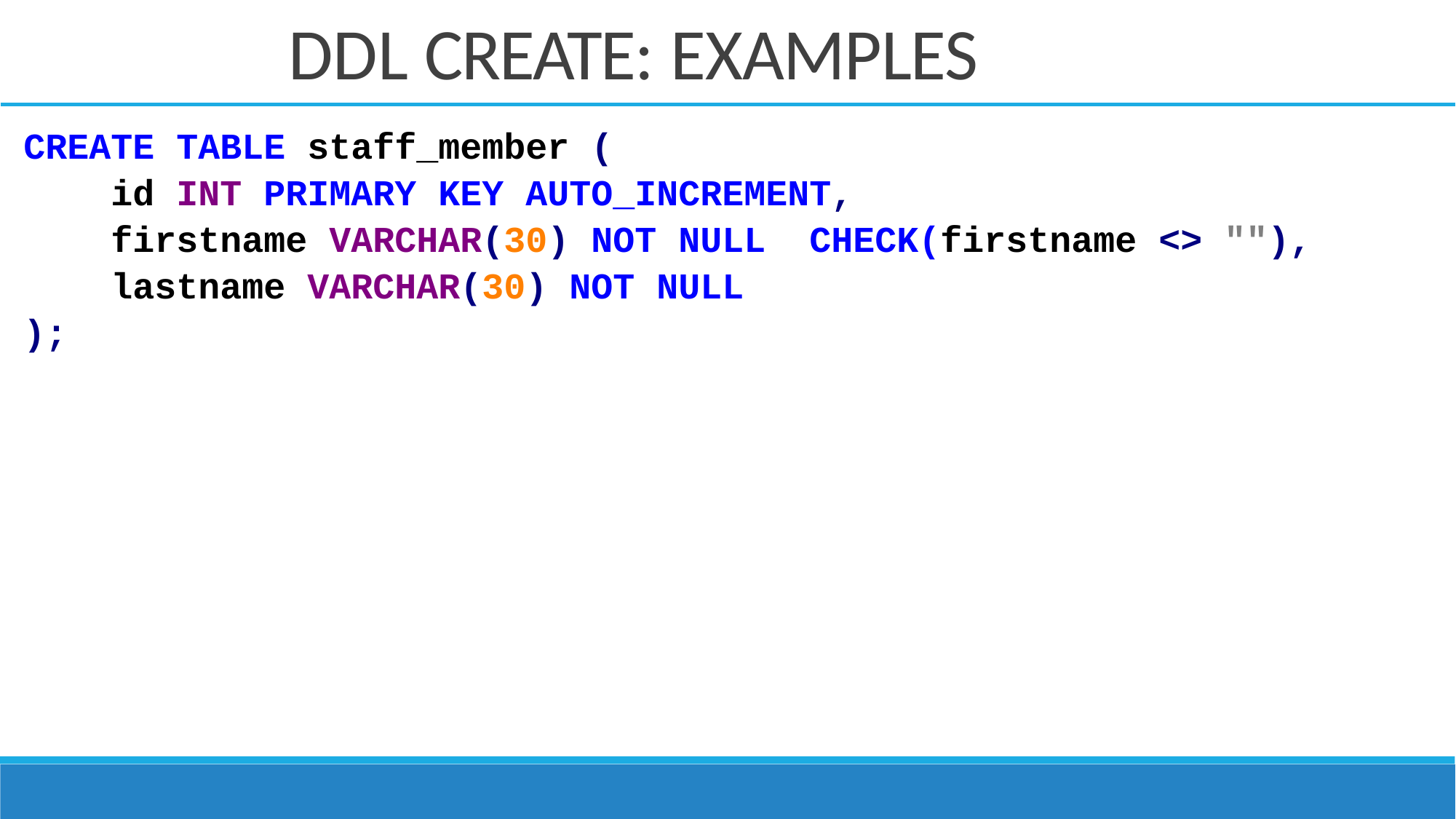

# DDL CREATE: EXAMPLES

CREATE TABLE staff_member (
    id INT PRIMARY KEY AUTO_INCREMENT,
    firstname VARCHAR(30) NOT NULL  CHECK(firstname <> ""),
    lastname VARCHAR(30) NOT NULL
);